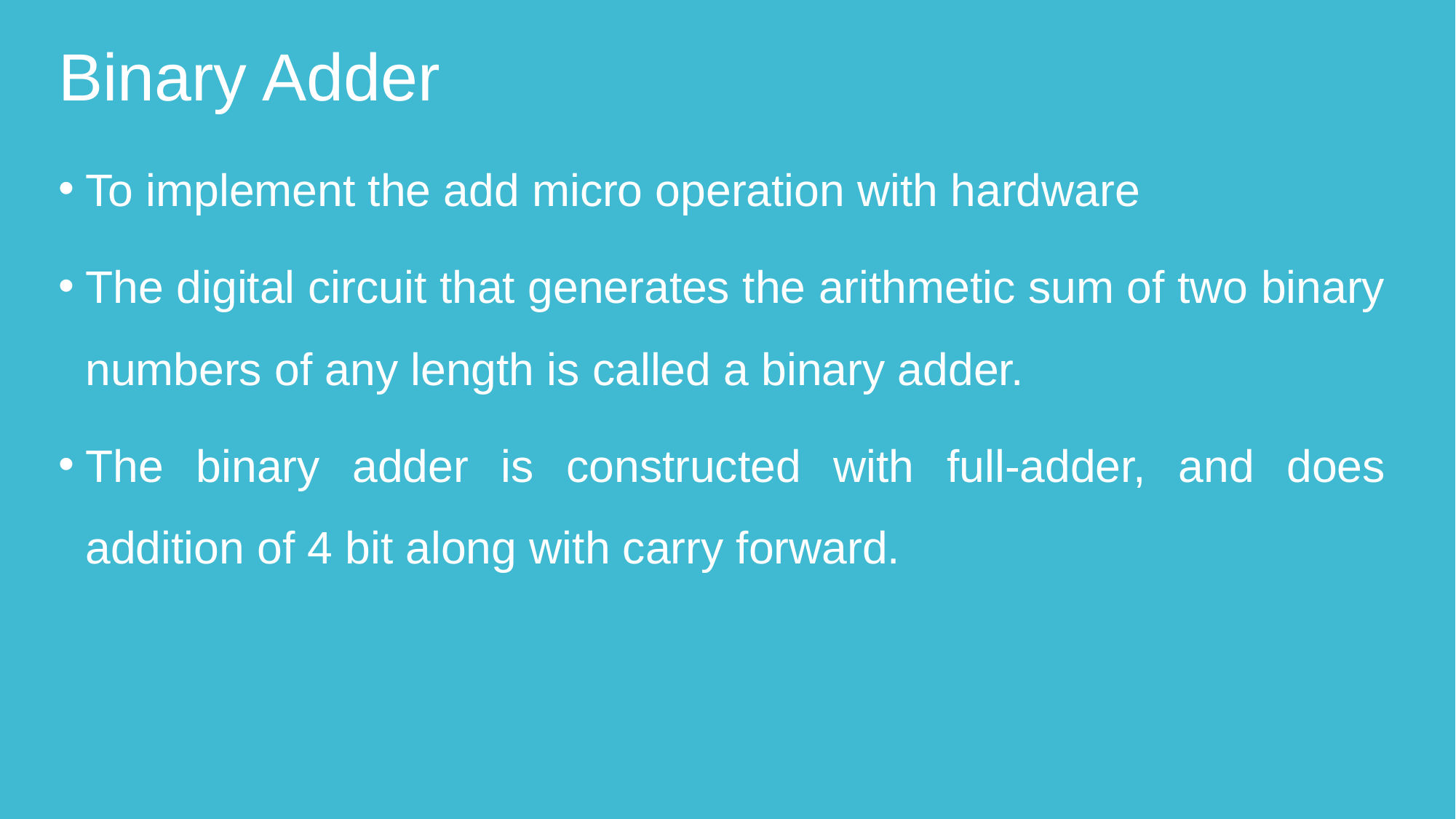

# Binary Adder
To implement the add micro operation with hardware
The digital circuit that generates the arithmetic sum of two binary numbers of any length is called a binary adder.
The binary adder is constructed with full-adder, and does addition of 4 bit along with carry forward.